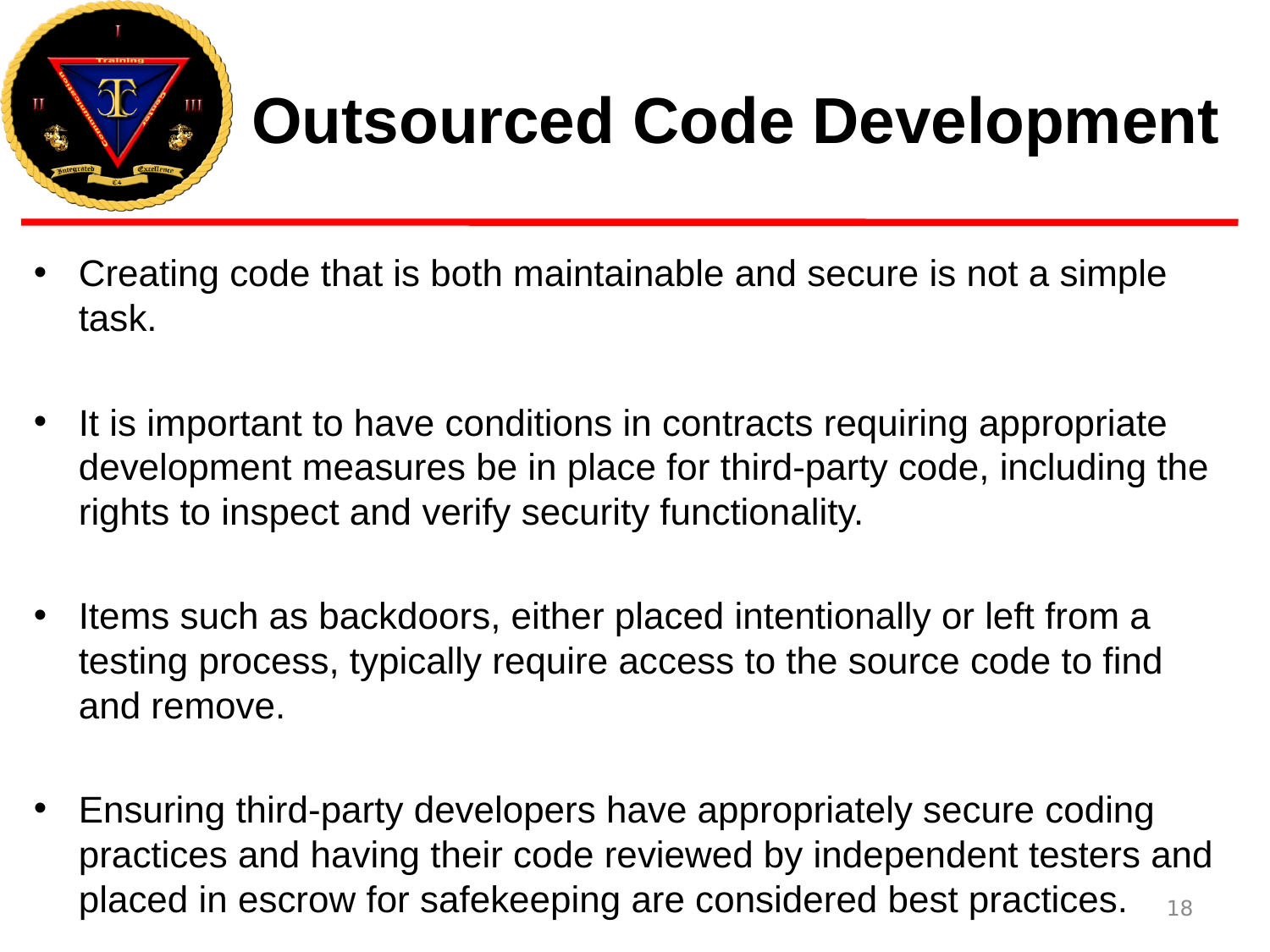

# Outsourced Code Development
Creating code that is both maintainable and secure is not a simple task.

It is important to have conditions in contracts requiring appropriate development measures be in place for third-party code, including the rights to inspect and verify security functionality.

Items such as backdoors, either placed intentionally or left from a testing process, typically require access to the source code to find and remove.

Ensuring third-party developers have appropriately secure coding practices and having their code reviewed by independent testers and placed in escrow for safekeeping are considered best practices.
18